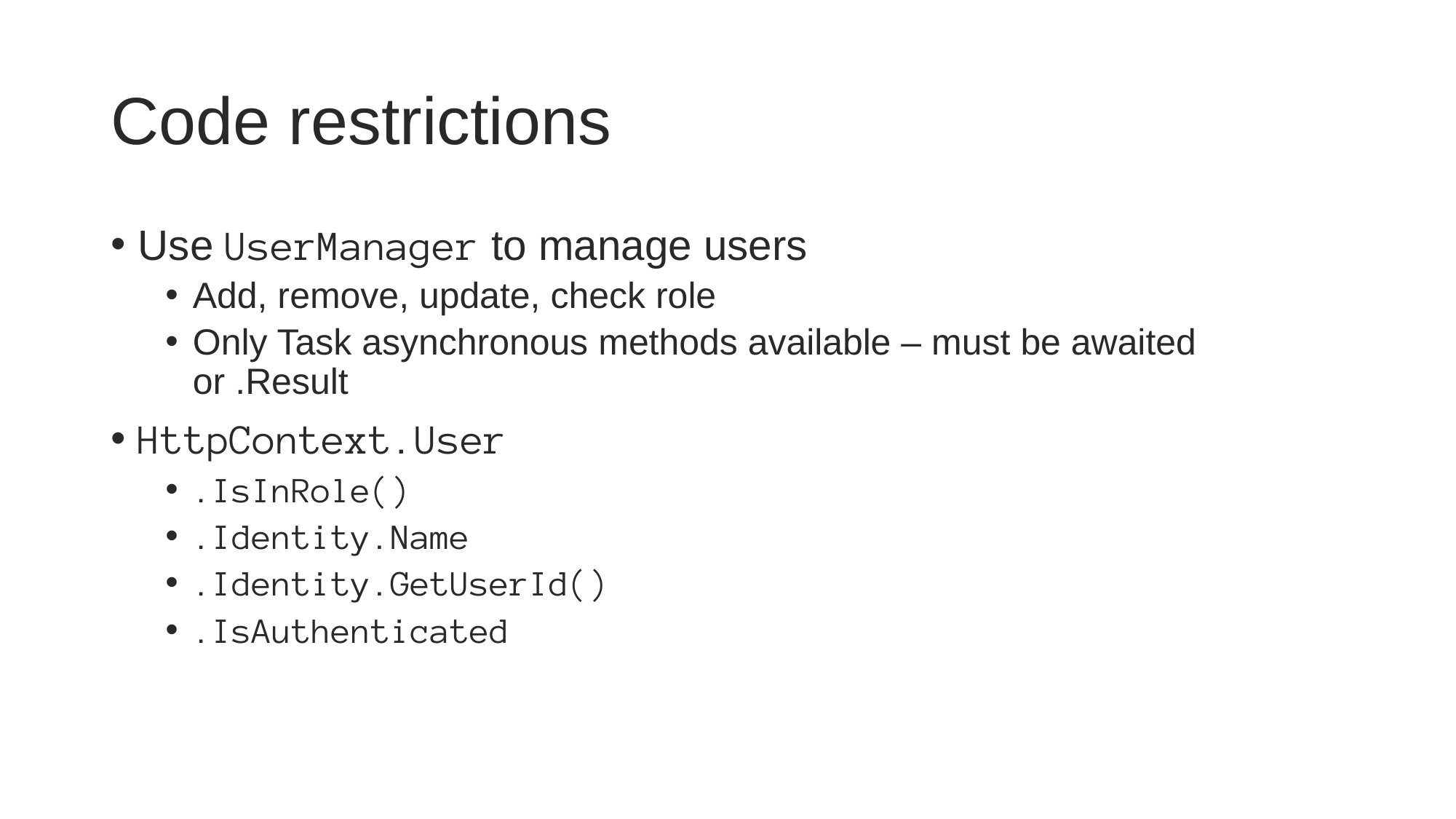

# Code restrictions
Use UserManager to manage users
Add, remove, update, check role
Only Task asynchronous methods available – must be awaited or .Result
HttpContext.User
.IsInRole()
.Identity.Name
.Identity.GetUserId()
.IsAuthenticated